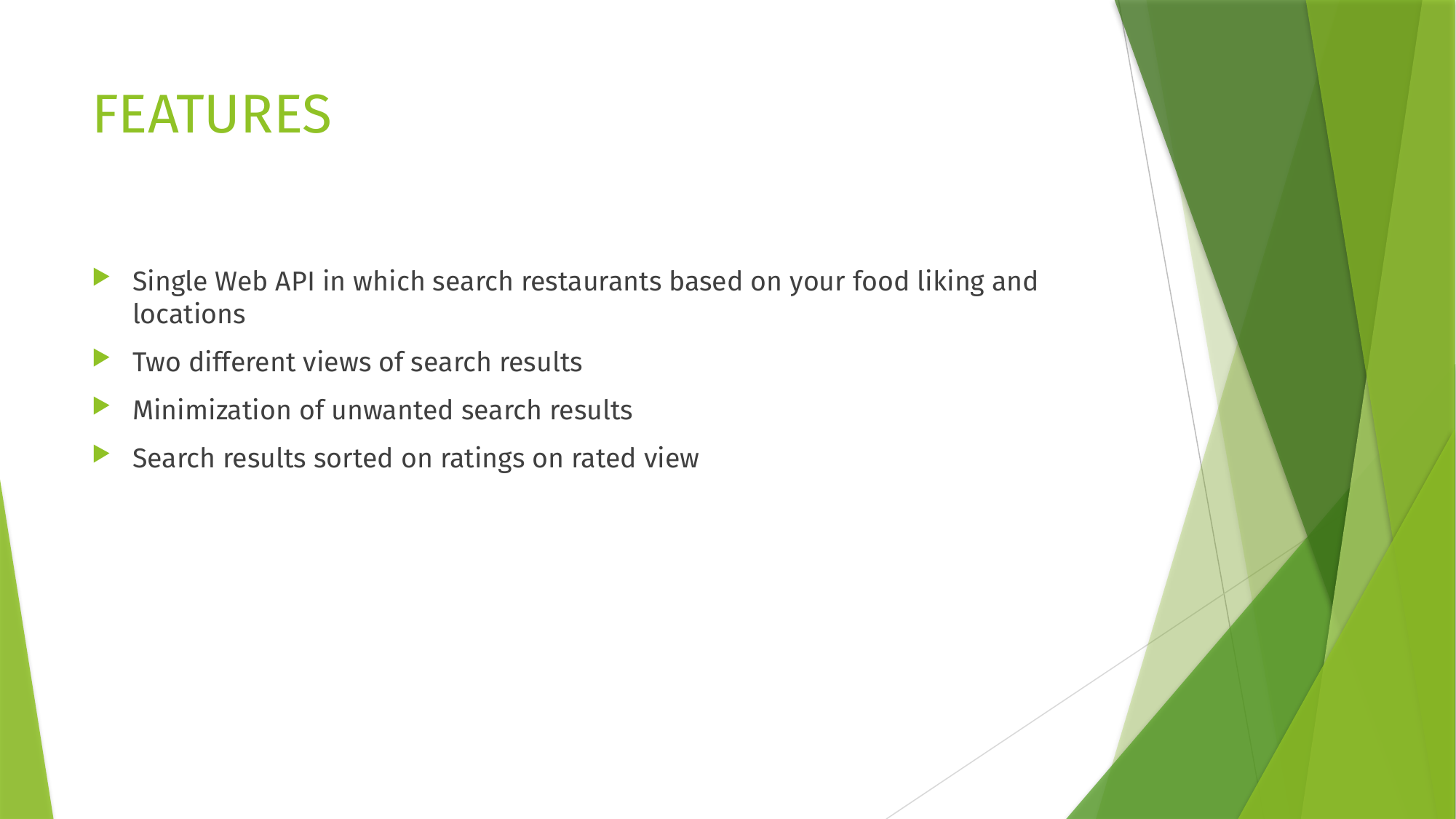

# FEATURES
Single Web API in which search restaurants based on your food liking and locations
Two different views of search results
Minimization of unwanted search results
Search results sorted on ratings on rated view